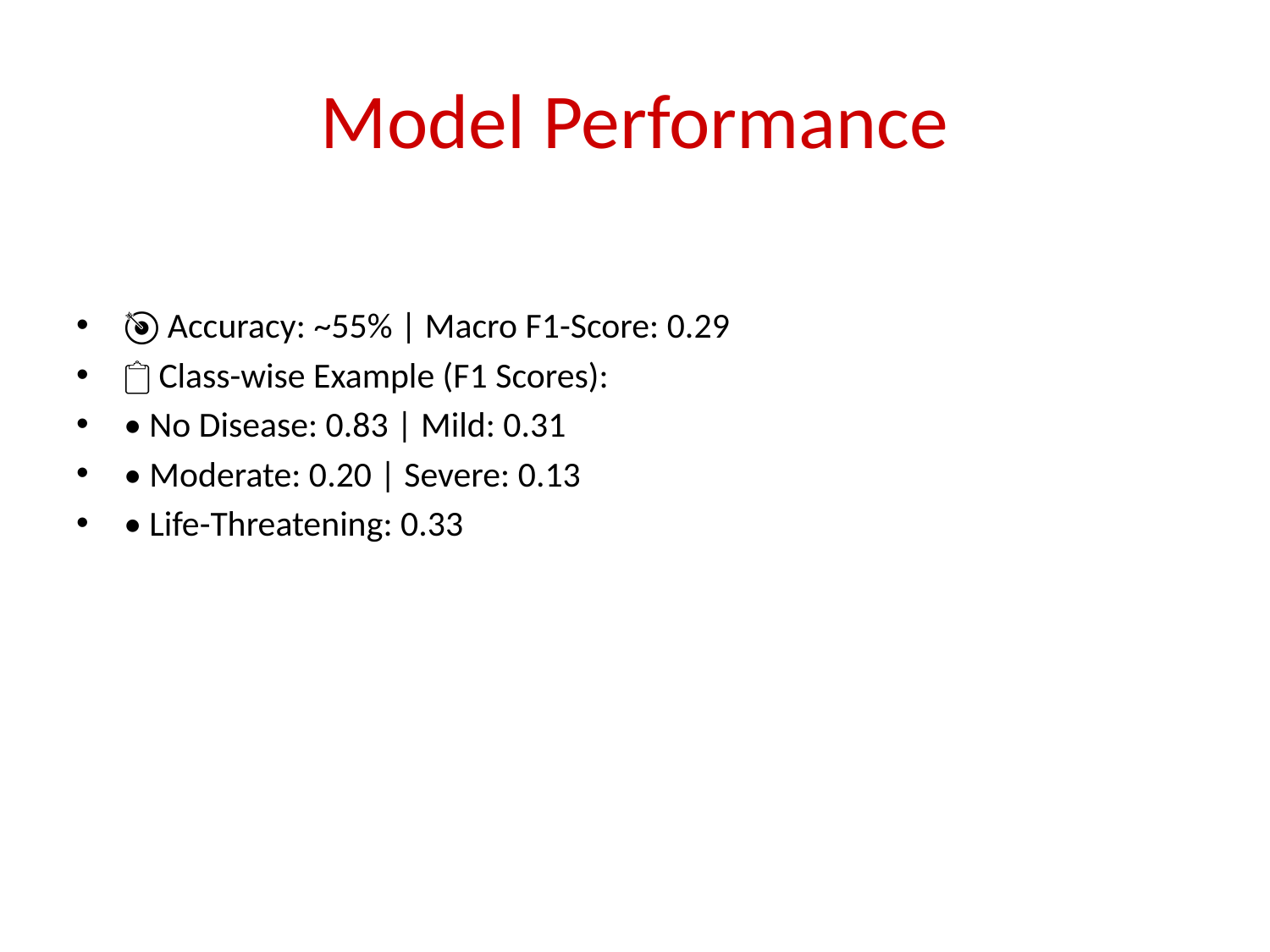

# Model Performance

🎯 Accuracy: ~55% | Macro F1-Score: 0.29
📋 Class-wise Example (F1 Scores):
• No Disease: 0.83 | Mild: 0.31
• Moderate: 0.20 | Severe: 0.13
• Life-Threatening: 0.33